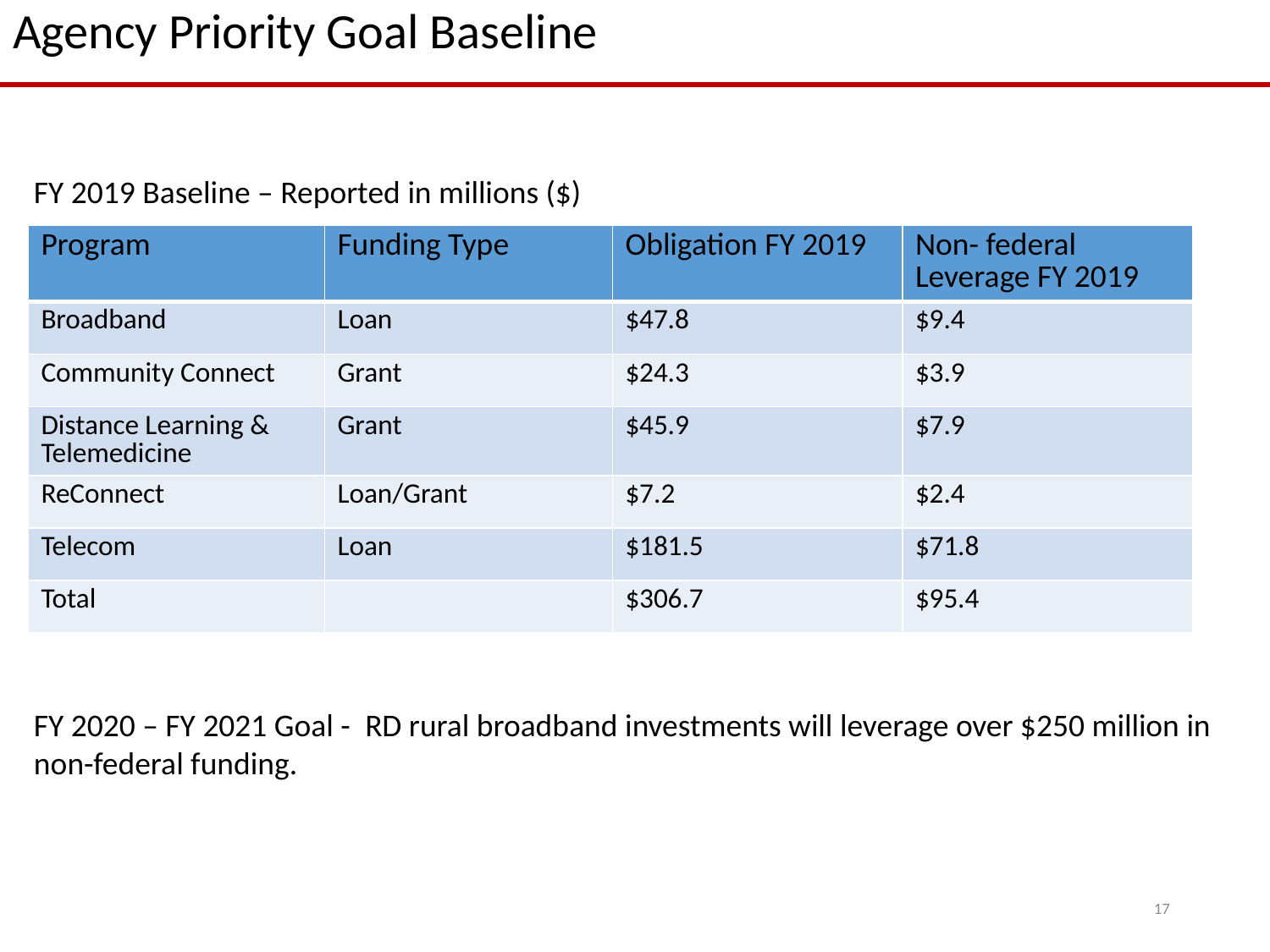

Agency Priority Goal Baseline
FY 2019 Baseline – Reported in millions ($)

FY 2020 – FY 2021 Goal -  RD rural broadband investments will leverage over $250 million in non-federal funding.
| Program | Funding Type | Obligation FY 2019 | Non- federal Leverage FY 2019 |
| --- | --- | --- | --- |
| Broadband | Loan | $47.8 | $9.4 |
| Community Connect | Grant | $24.3 | $3.9 |
| Distance Learning & Telemedicine | Grant | $45.9 | $7.9 |
| ReConnect | Loan/Grant | $7.2 | $2.4 |
| Telecom | Loan | $181.5 | $71.8 |
| Total |  | $306.7 | $95.4 |
17